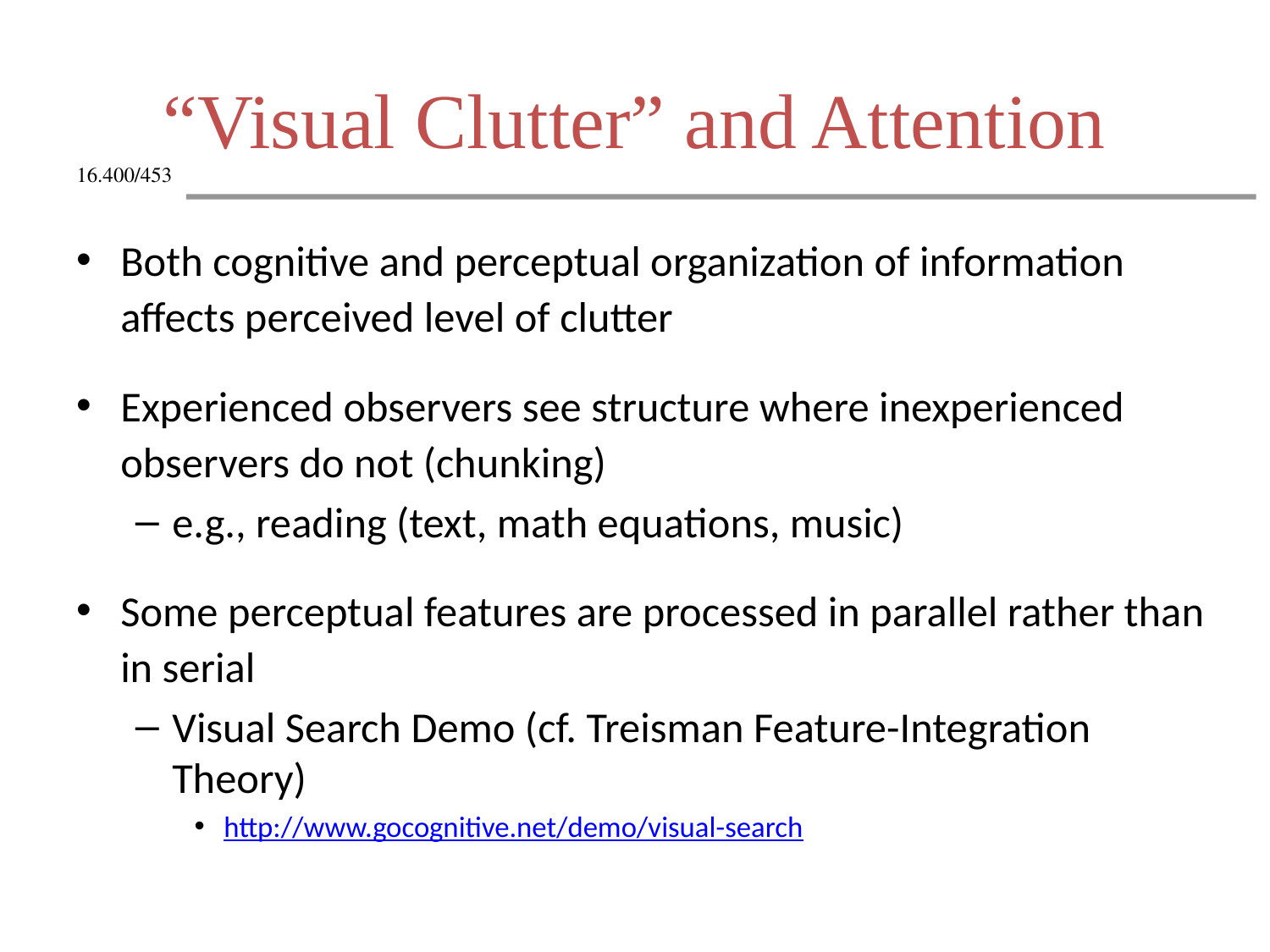

# “Visual Clutter” and Attention
Both cognitive and perceptual organization of information affects perceived level of clutter
Experienced observers see structure where inexperienced observers do not (chunking)
e.g., reading (text, math equations, music)
Some perceptual features are processed in parallel rather than in serial
Visual Search Demo (cf. Treisman Feature-Integration Theory)
http://www.gocognitive.net/demo/visual-search